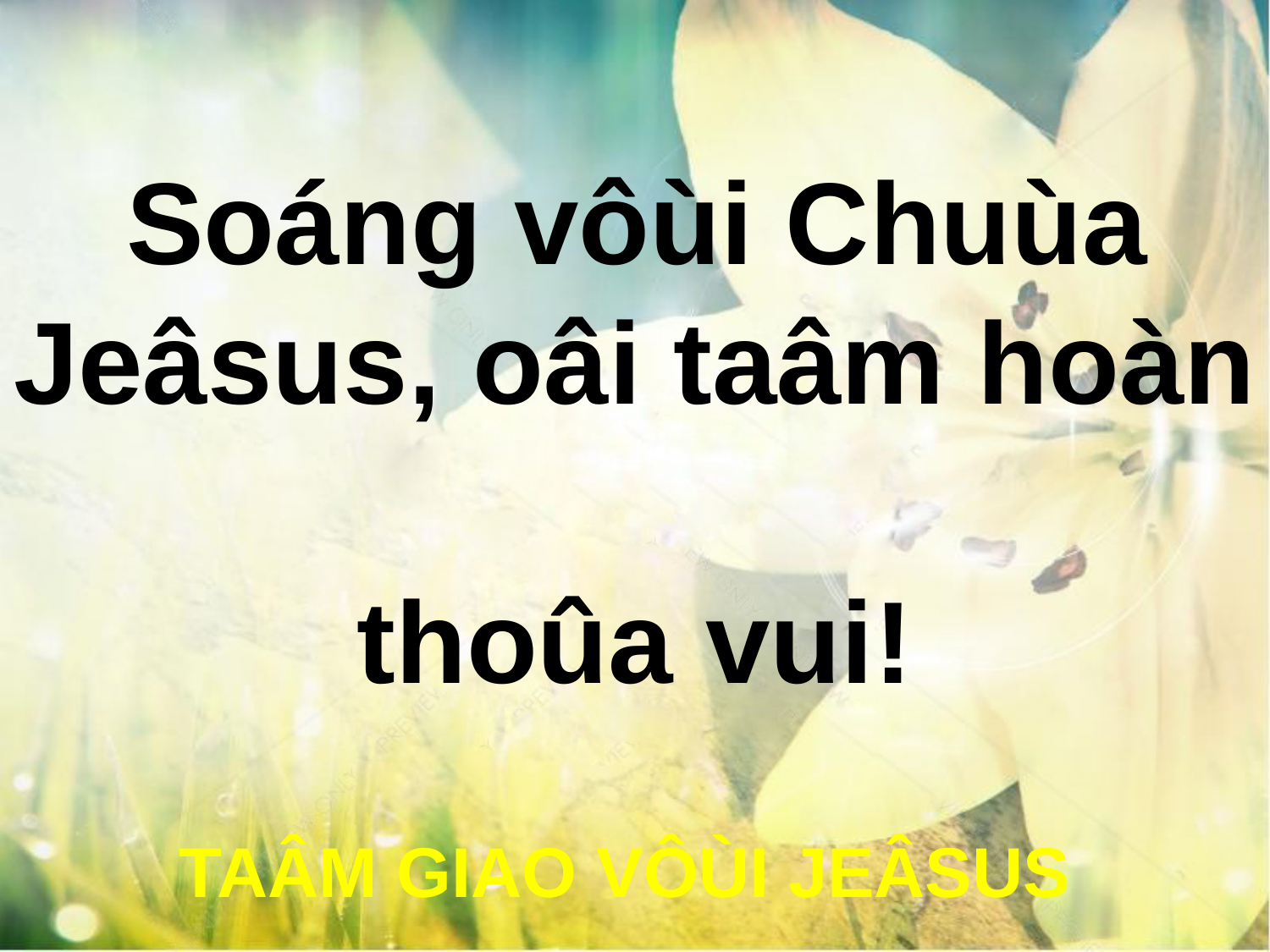

Soáng vôùi Chuùa
Jeâsus, oâi taâm hoàn
thoûa vui!
TAÂM GIAO VÔÙI JEÂSUS